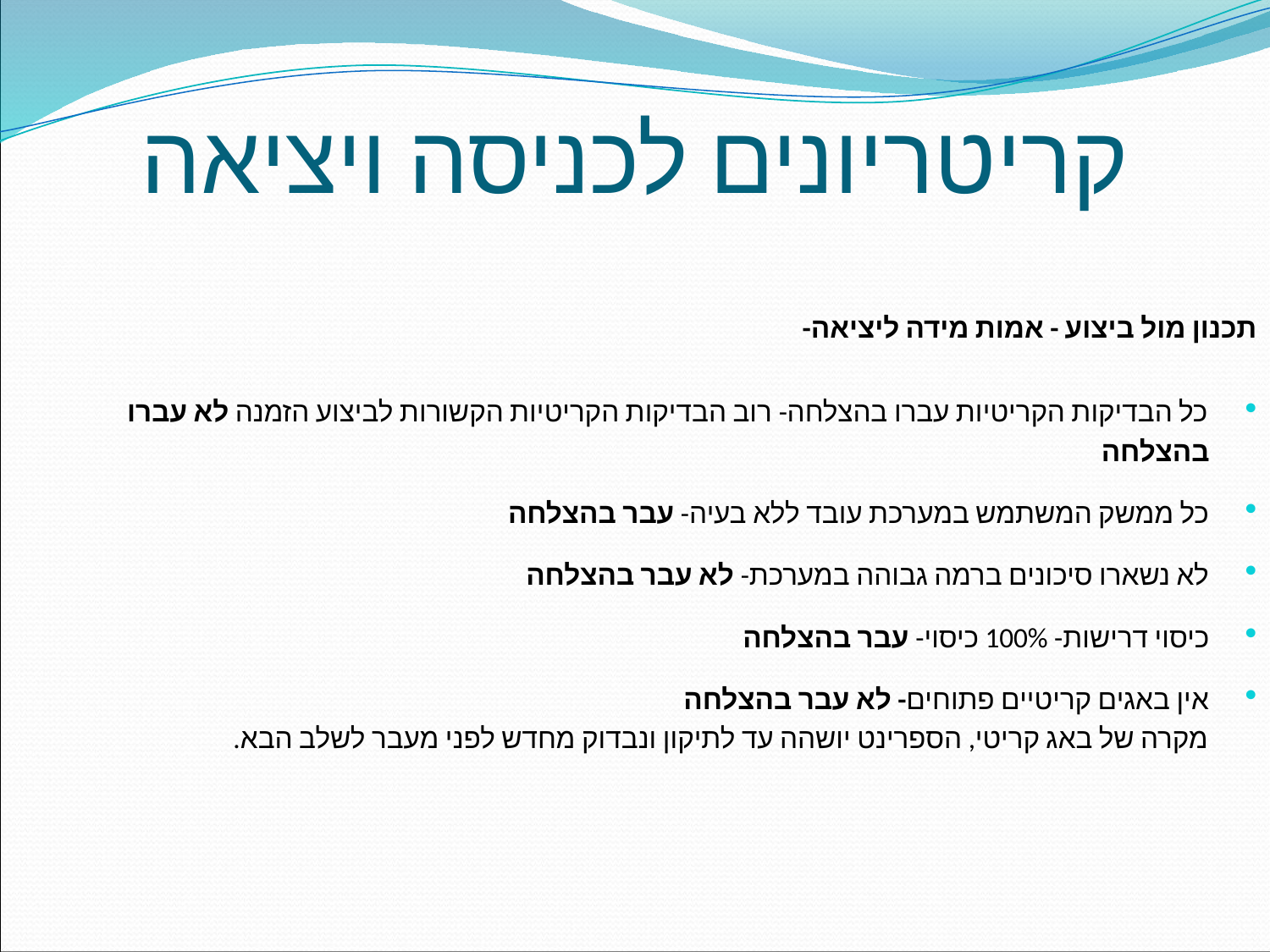

# קריטריונים לכניסה ויציאה

תכנון מול ביצוע - אמות מידה ליציאה-

כל הבדיקות הקריטיות עברו בהצלחה- רוב הבדיקות הקריטיות הקשורות לביצוע הזמנה לא עברו בהצלחה
כל ממשק המשתמש במערכת עובד ללא בעיה- עבר בהצלחה
לא נשארו סיכונים ברמה גבוהה במערכת- לא עבר בהצלחה
כיסוי דרישות- 100% כיסוי- עבר בהצלחה
אין באגים קריטיים פתוחים- לא עבר בהצלחה
מקרה של באג קריטי, הספרינט יושהה עד לתיקון ונבדוק מחדש לפני מעבר לשלב הבא.